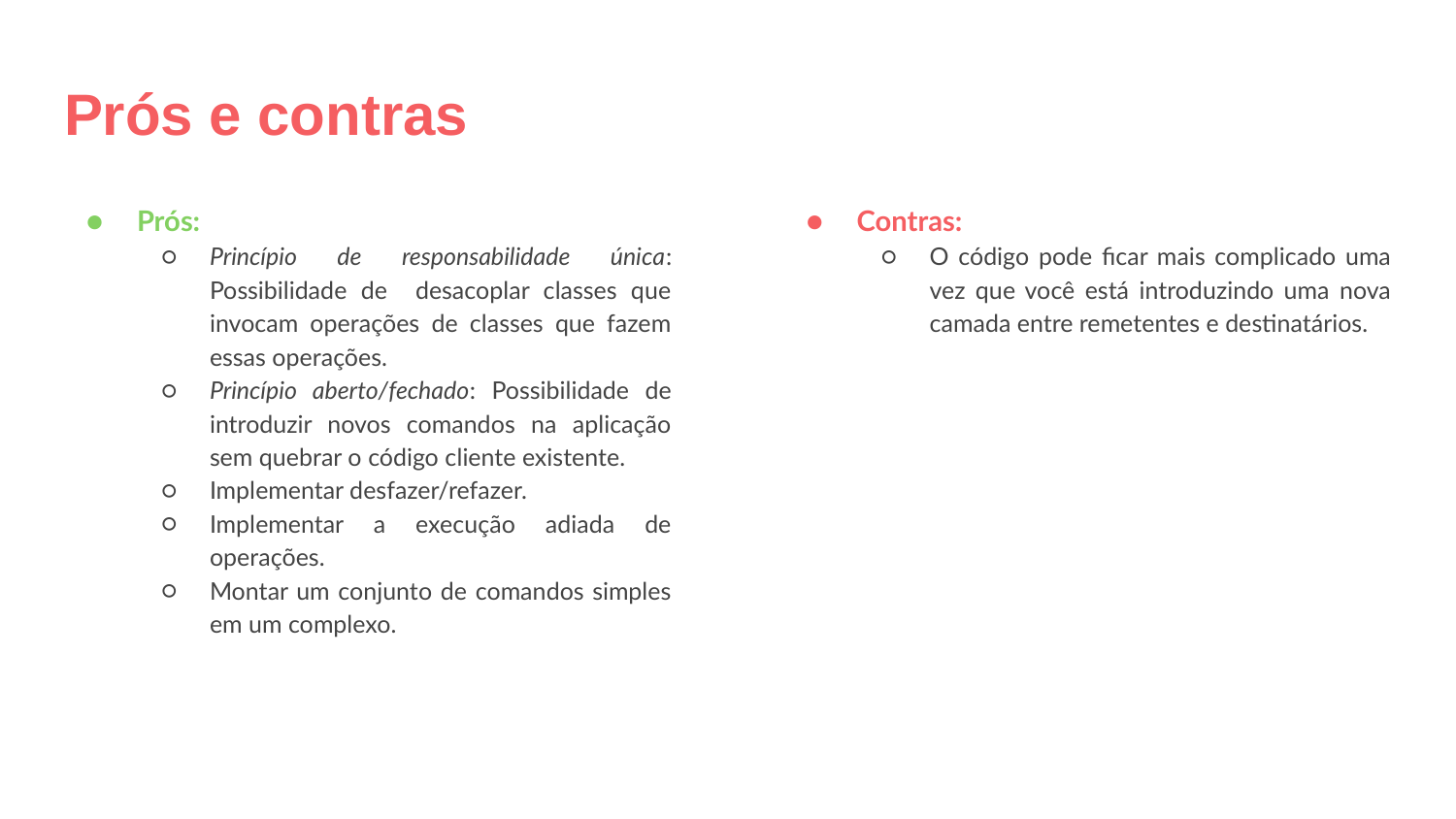

# Prós e contras
Prós:
Princípio de responsabilidade única: Possibilidade de  desacoplar classes que invocam operações de classes que fazem essas operações.
Princípio aberto/fechado: Possibilidade de introduzir novos comandos na aplicação sem quebrar o código cliente existente.
Implementar desfazer/refazer.
Implementar a execução adiada de operações.
Montar um conjunto de comandos simples em um complexo.
Contras:
O código pode ficar mais complicado uma vez que você está introduzindo uma nova camada entre remetentes e destinatários.